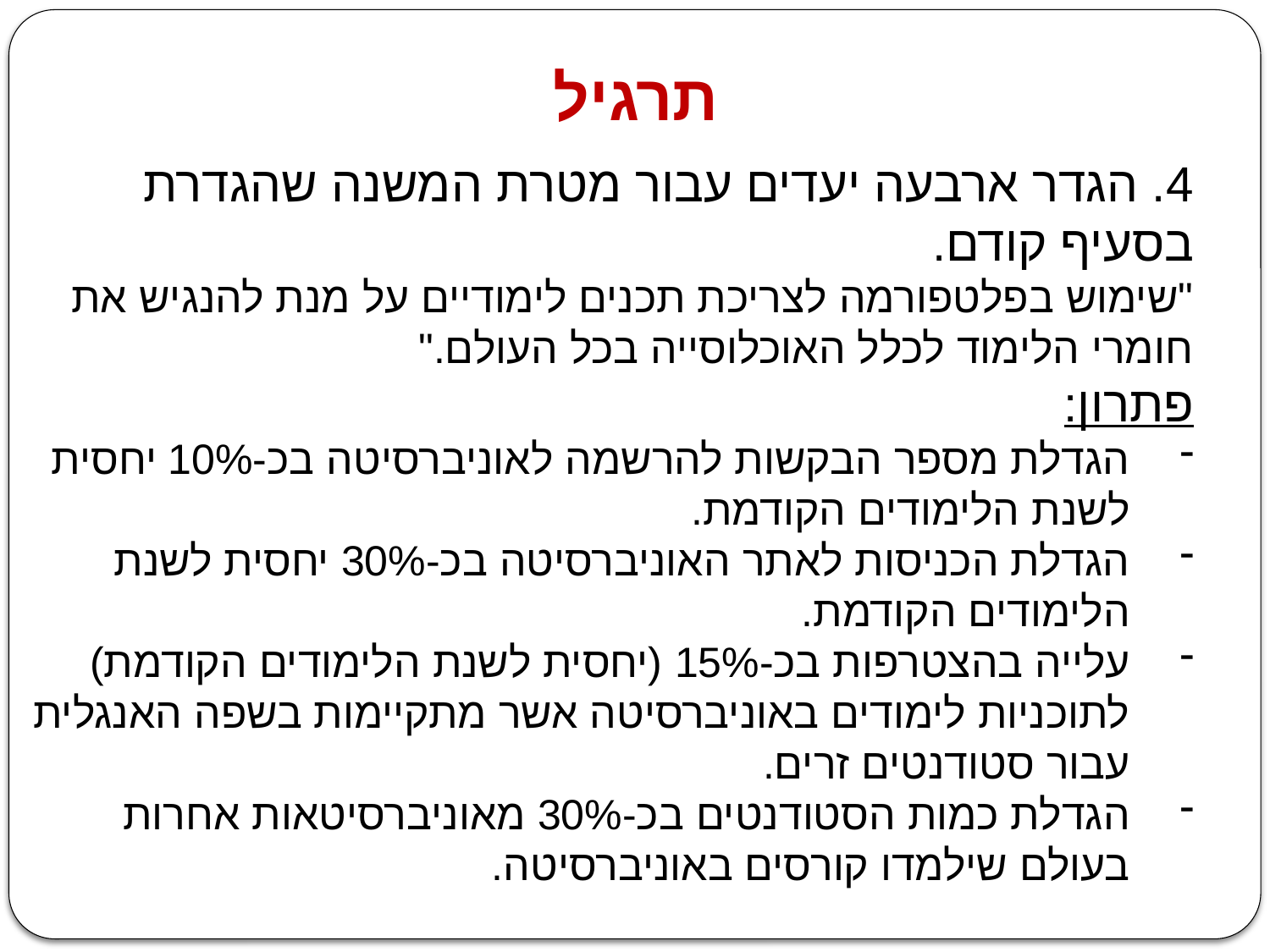

תרגיל
4. הגדר ארבעה יעדים עבור מטרת המשנה שהגדרת בסעיף קודם.
"שימוש בפלטפורמה לצריכת תכנים לימודיים על מנת להנגיש את חומרי הלימוד לכלל האוכלוסייה בכל העולם."
פתרון:
הגדלת מספר הבקשות להרשמה לאוניברסיטה בכ-10% יחסית לשנת הלימודים הקודמת.
הגדלת הכניסות לאתר האוניברסיטה בכ-30% יחסית לשנת הלימודים הקודמת.
עלייה בהצטרפות בכ-15% (יחסית לשנת הלימודים הקודמת) לתוכניות לימודים באוניברסיטה אשר מתקיימות בשפה האנגלית עבור סטודנטים זרים.
הגדלת כמות הסטודנטים בכ-30% מאוניברסיטאות אחרות בעולם שילמדו קורסים באוניברסיטה.